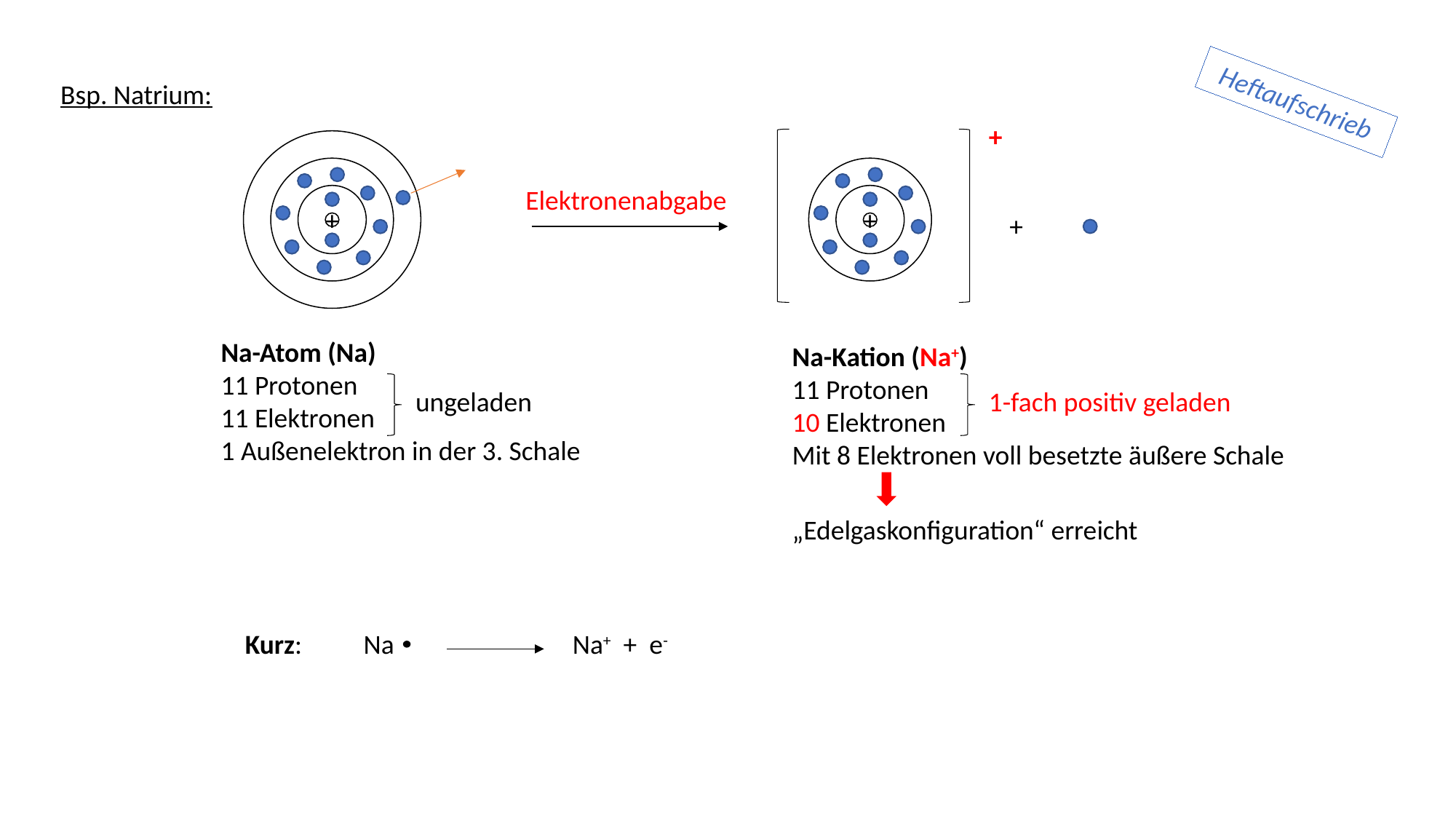

Bsp. Natrium:
Heftaufschrieb
+

Elektronenabgabe

+
+
+

Na-Atom (Na)
11 Protonen
11 Elektronen
1 Außenelektron in der 3. Schale
Na-Kation (Na+)
11 Protonen
10 Elektronen
Mit 8 Elektronen voll besetzte äußere Schale

ungeladen
1-fach positiv geladen

„Edelgaskonfiguration“ erreicht
Kurz:          Na		Na+  +  e-